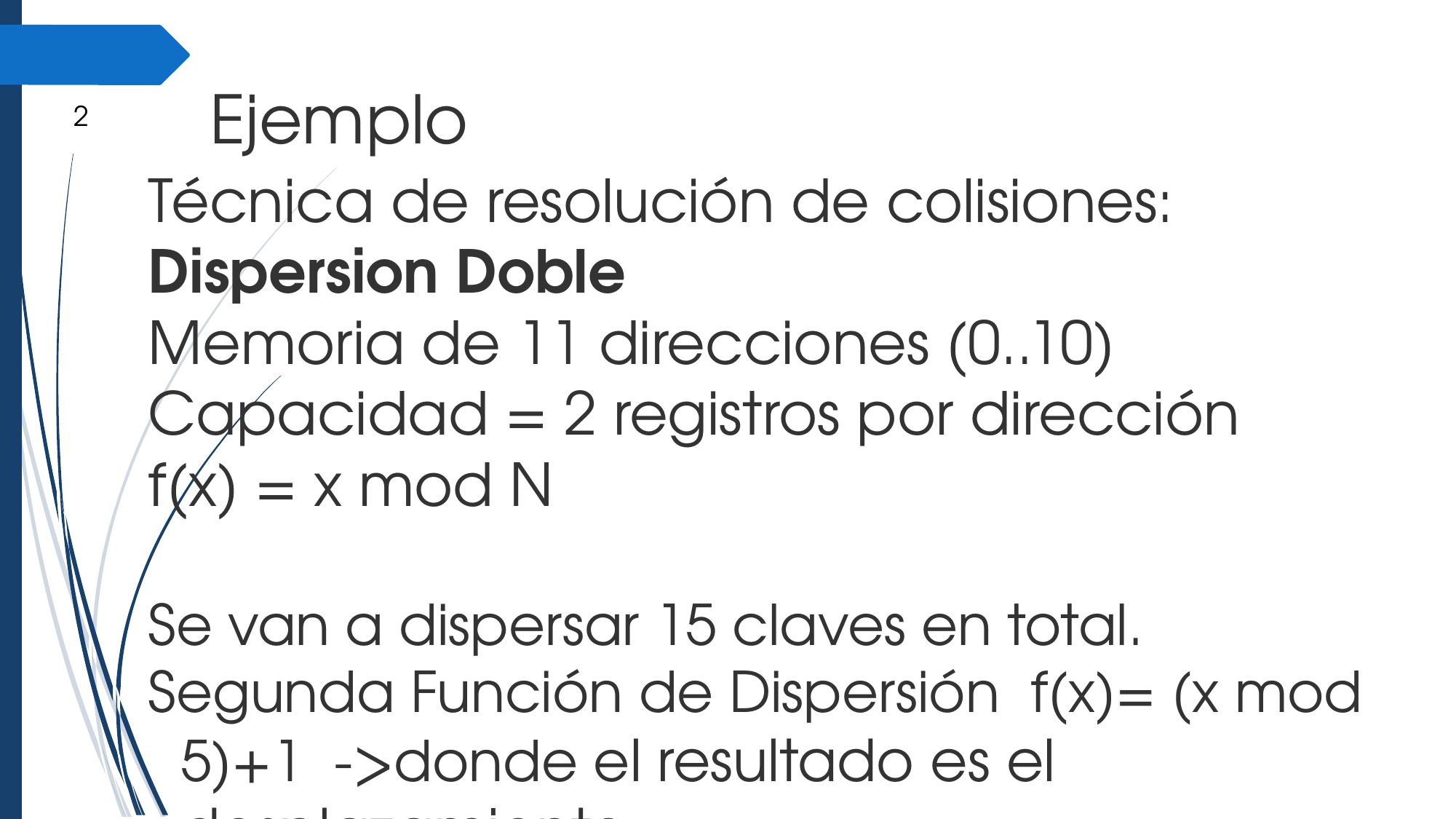

Ejemplo
2
Técnica de resolución de colisiones: Dispersion Doble
Memoria de 11 direcciones (0..10)
Capacidad = 2 registros por dirección
f(x) = x mod N

Se van a dispersar 15 claves en total.
Segunda Función de Dispersión  f(x)= (x mod 5)+1  ->donde el resultado es el desplazamiento